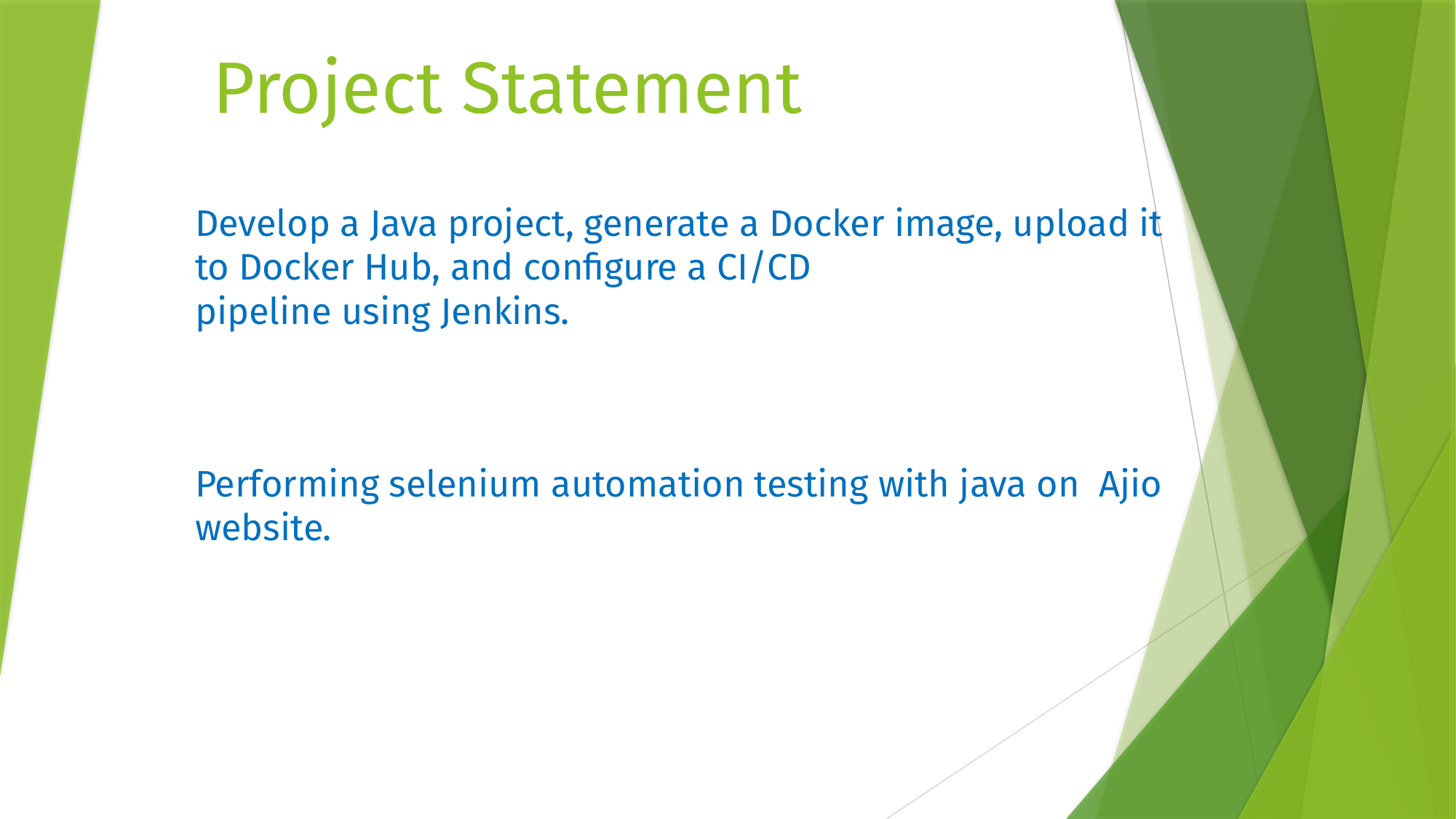

#
Project Statement
Develop a Java project, generate a Docker image, upload it to Docker Hub, and configure a CI/CD pipeline using Jenkins.

Performing selenium automation testing with java on  Ajio website.